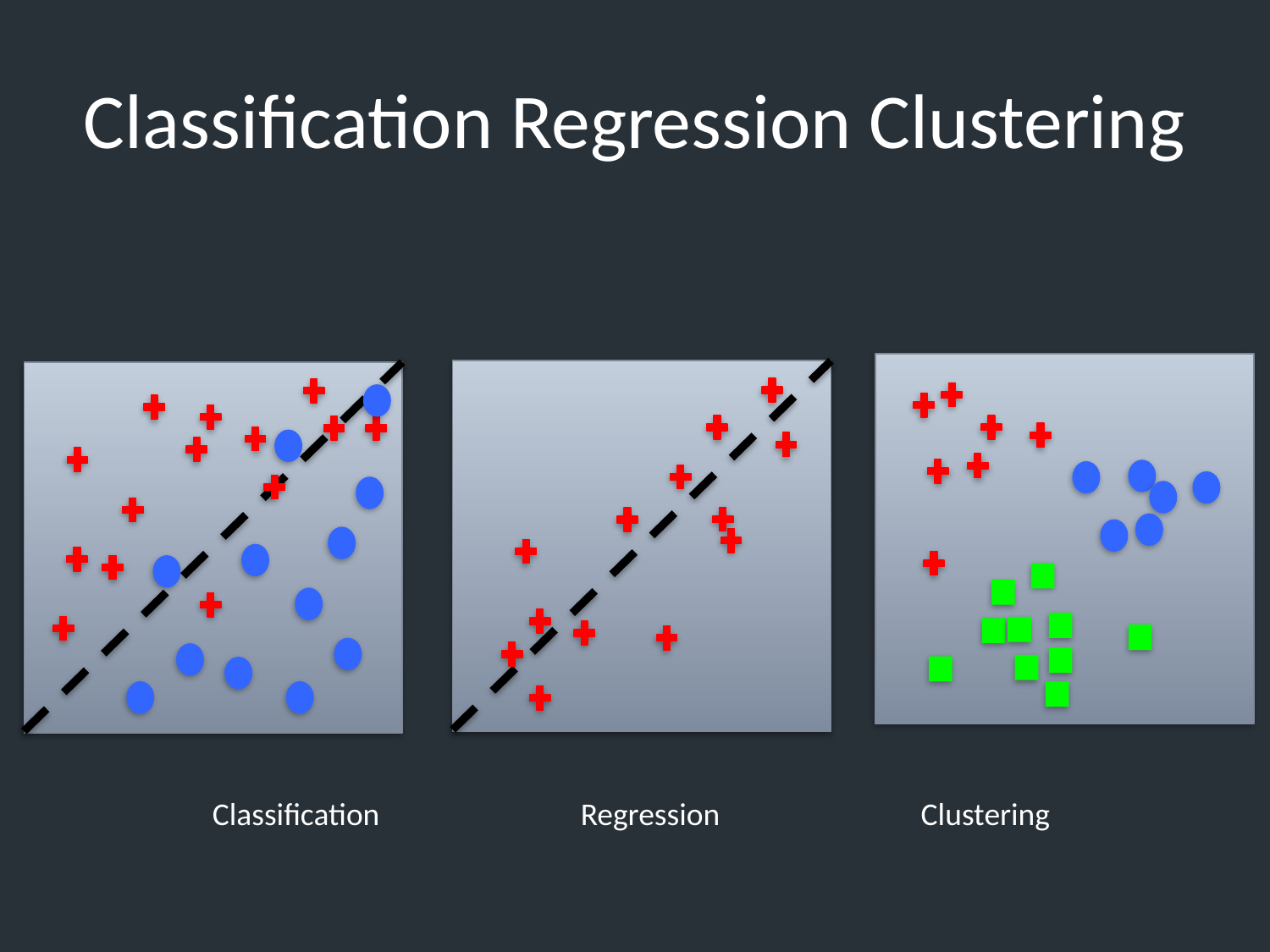

# Classification Regression Clustering

Classification                            Regression                            Clustering